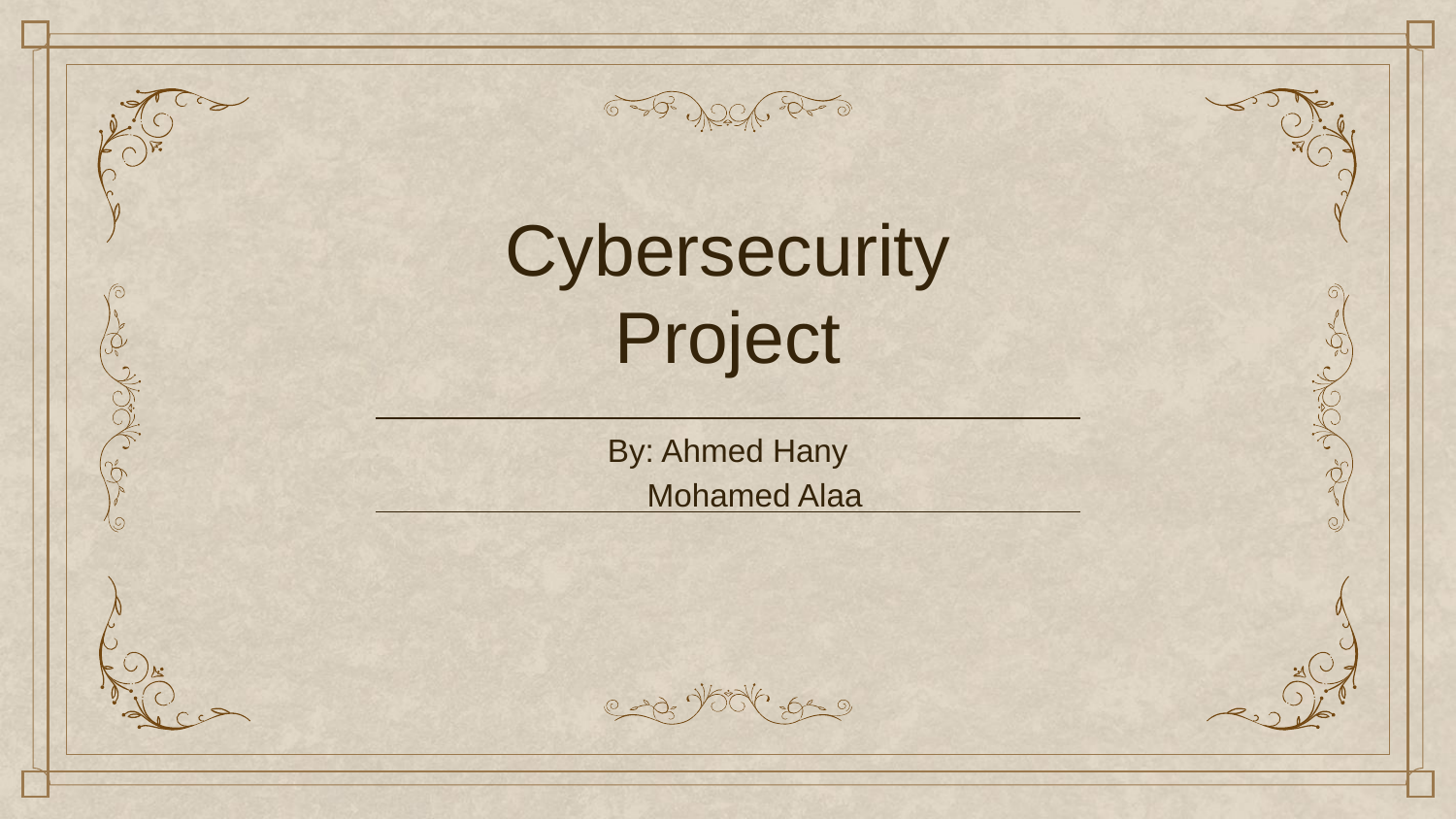

# Cybersecurity Project
By: Ahmed Hany
      Mohamed Alaa